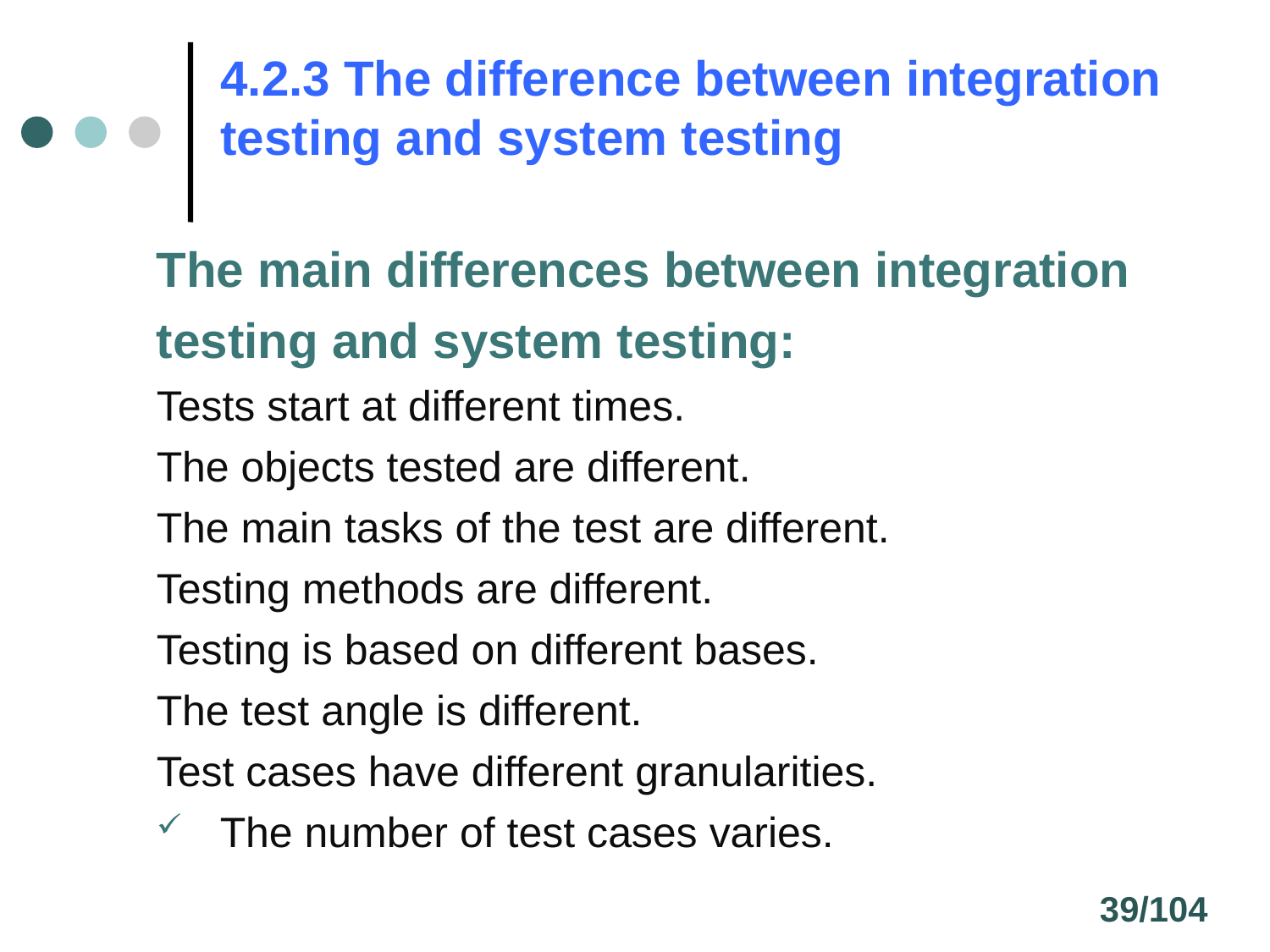

# 4.2.3 The difference between integration testing and system testing

The main differences between integration testing and system testing:
Tests start at different times.
The objects tested are different.
The main tasks of the test are different.
Testing methods are different.
Testing is based on different bases.
The test angle is different.
Test cases have different granularities.
The number of test cases varies.
39/104